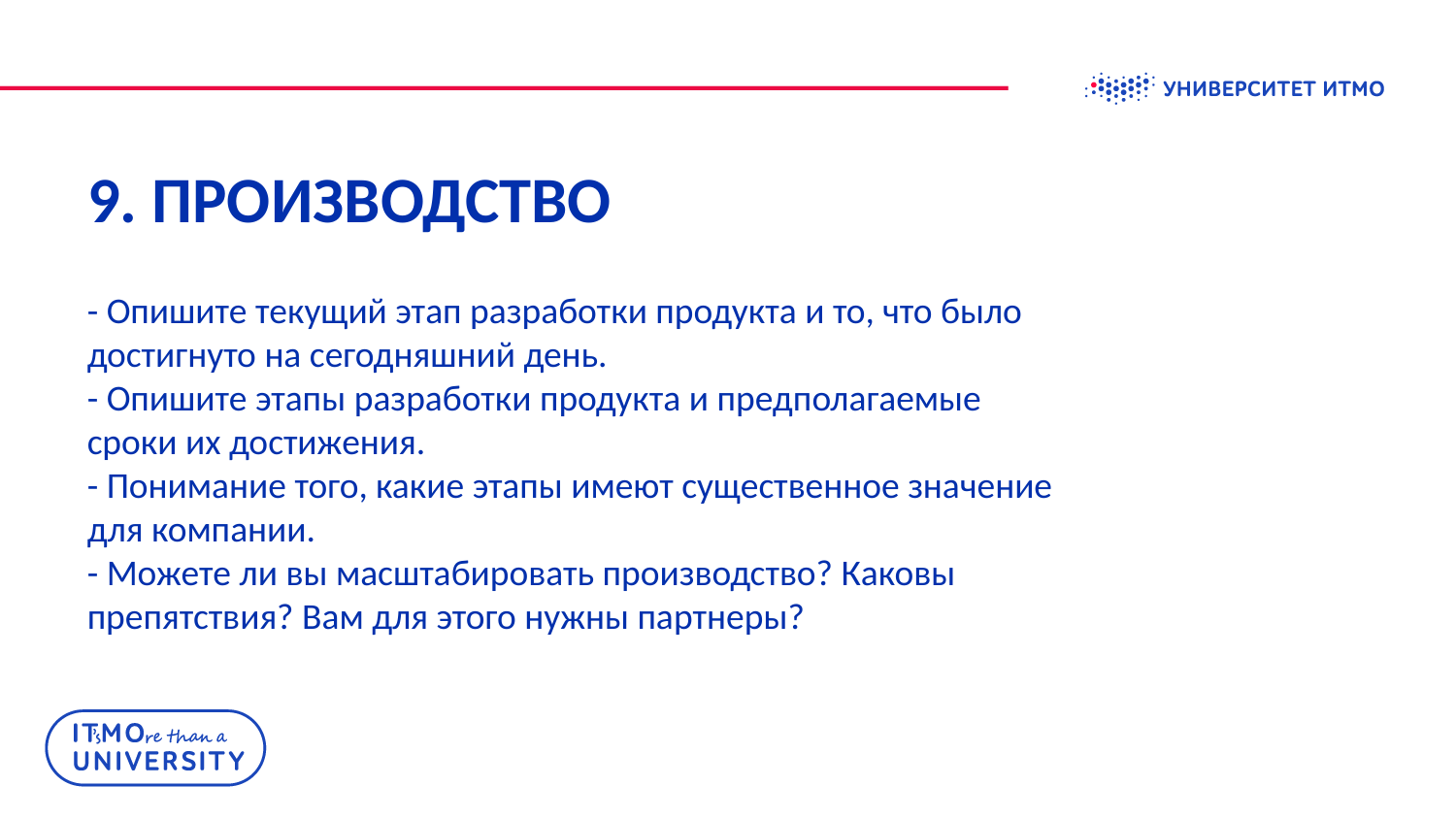

# 9. ПРОИЗВОДСТВО
- Опишите текущий этап разработки продукта и то, что было достигнуто на сегодняшний день.
- Опишите этапы разработки продукта и предполагаемые сроки их достижения.
- Понимание того, какие этапы имеют существенное значение для компании.
- Можете ли вы масштабировать производство? Каковы препятствия? Вам для этого нужны партнеры?